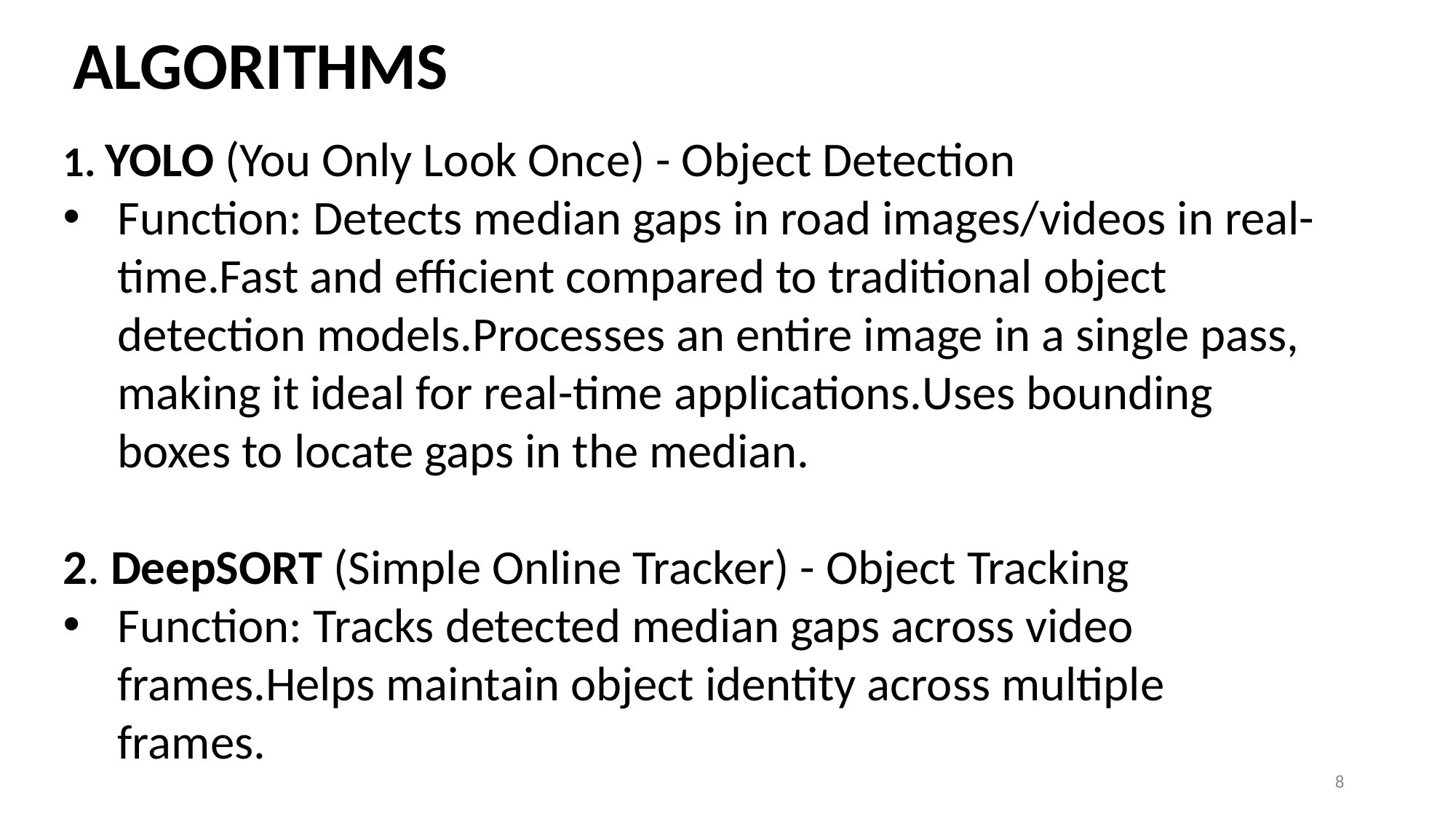

ALGORITHMS
1. YOLO (You Only Look Once) - Object Detection
Function: Detects median gaps in road images/videos in real-time.Fast and efficient compared to traditional object detection models.Processes an entire image in a single pass, making it ideal for real-time applications.Uses bounding boxes to locate gaps in the median.

2. DeepSORT (Simple Online Tracker) - Object Tracking
Function: Tracks detected median gaps across video frames.Helps maintain object identity across multiple frames.
8